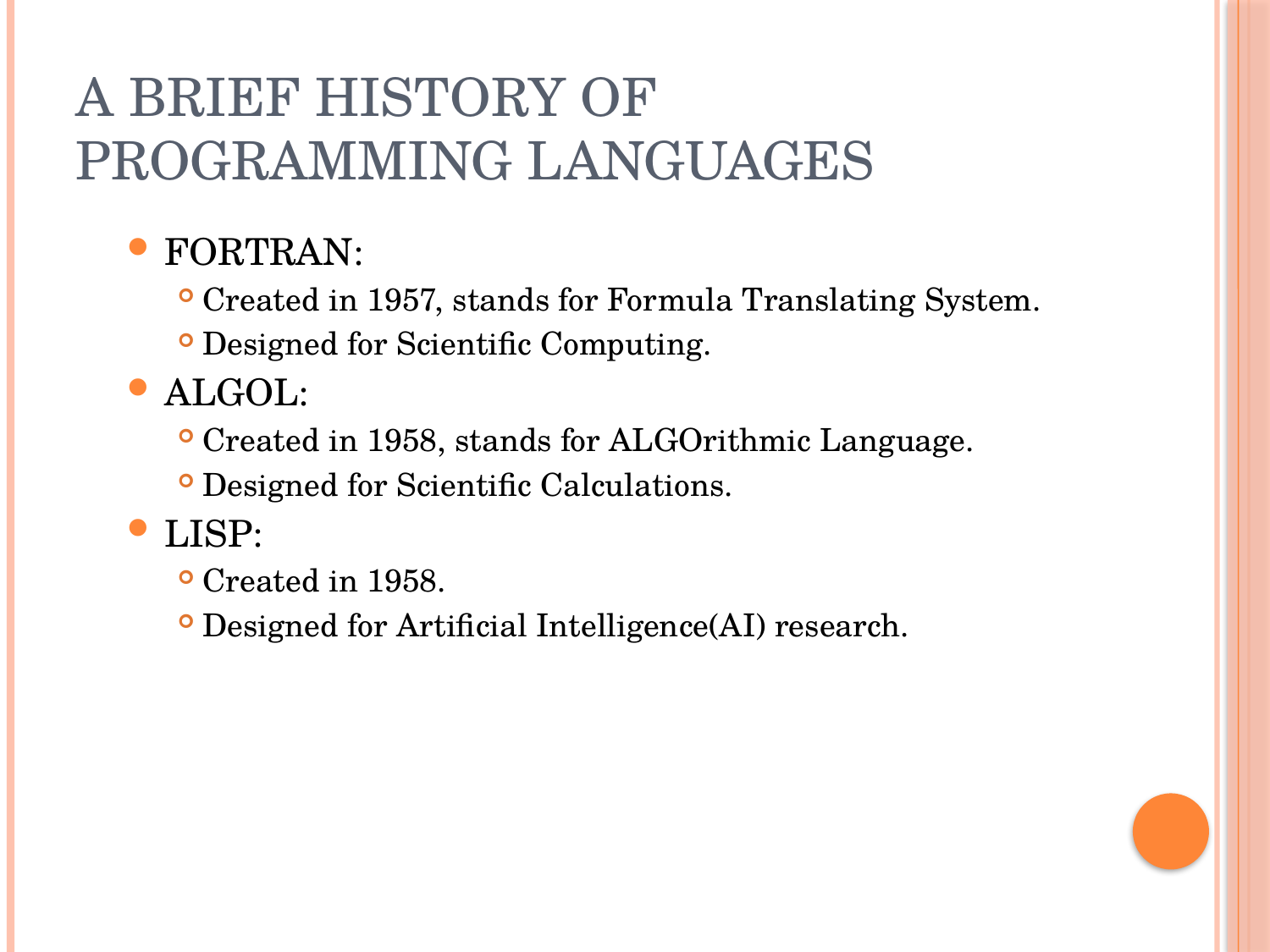

# A brief history of programming languages
FORTRAN:
Created in 1957, stands for Formula Translating System.
Designed for Scientific Computing.
ALGOL:
Created in 1958, stands for ALGOrithmic Language.
Designed for Scientific Calculations.
LISP:
Created in 1958.
Designed for Artificial Intelligence(AI) research.